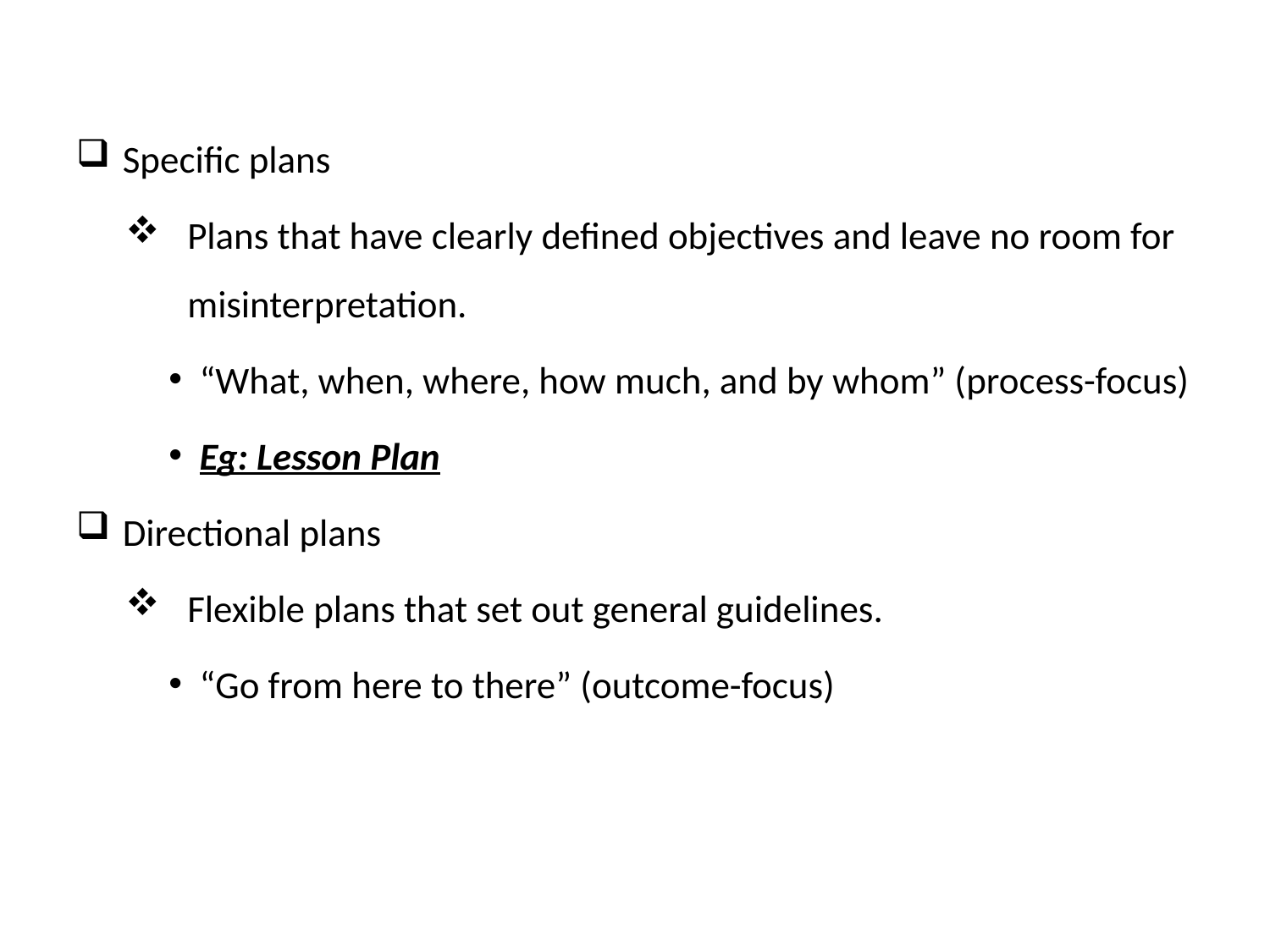

Specific plans
Plans that have clearly defined objectives and leave no room for misinterpretation.
“What, when, where, how much, and by whom” (process-focus)
Eg: Lesson Plan
Directional plans
Flexible plans that set out general guidelines.
“Go from here to there” (outcome-focus)